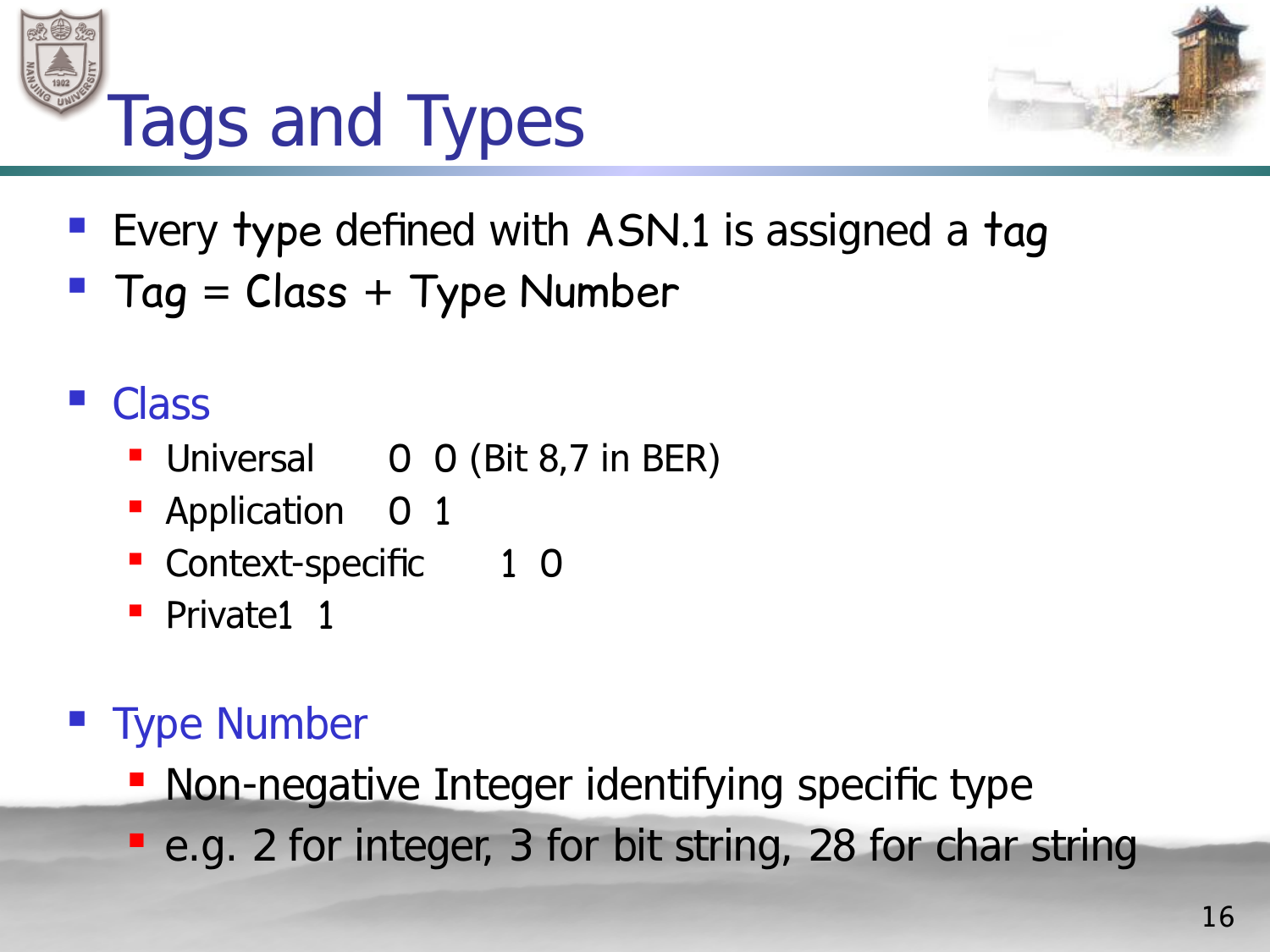

# Tags and Types
Every type defined with ASN.1 is assigned a tag
Tag = Class + Type Number

Class
Universal		0  0 (Bit 8,7 in BER)
Application		0  1
Context-specific		1  0
Private			1  1

Type Number
Non-negative Integer identifying specific type
e.g. 2 for integer, 3 for bit string, 28 for char string
16